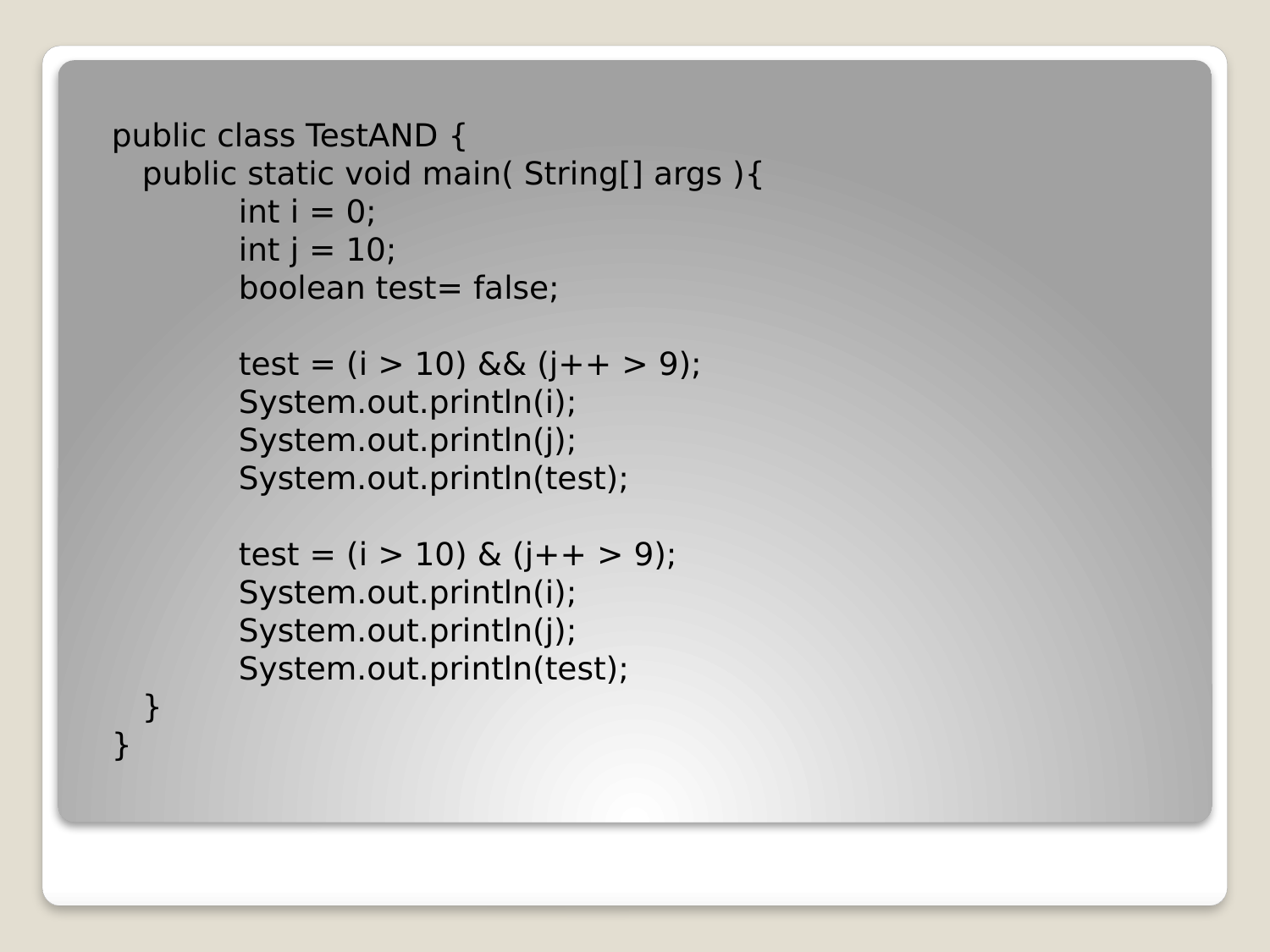

public class TestAND {
   public static void main( String[] args ){
	int i = 0;
	int j = 10;
	boolean test= false;

	test = (i > 10) && (j++ > 9);
	System.out.println(i);
	System.out.println(j);
	System.out.println(test);

	test = (i > 10) & (j++ > 9);
	System.out.println(i);
	System.out.println(j);
	System.out.println(test);
   }
}